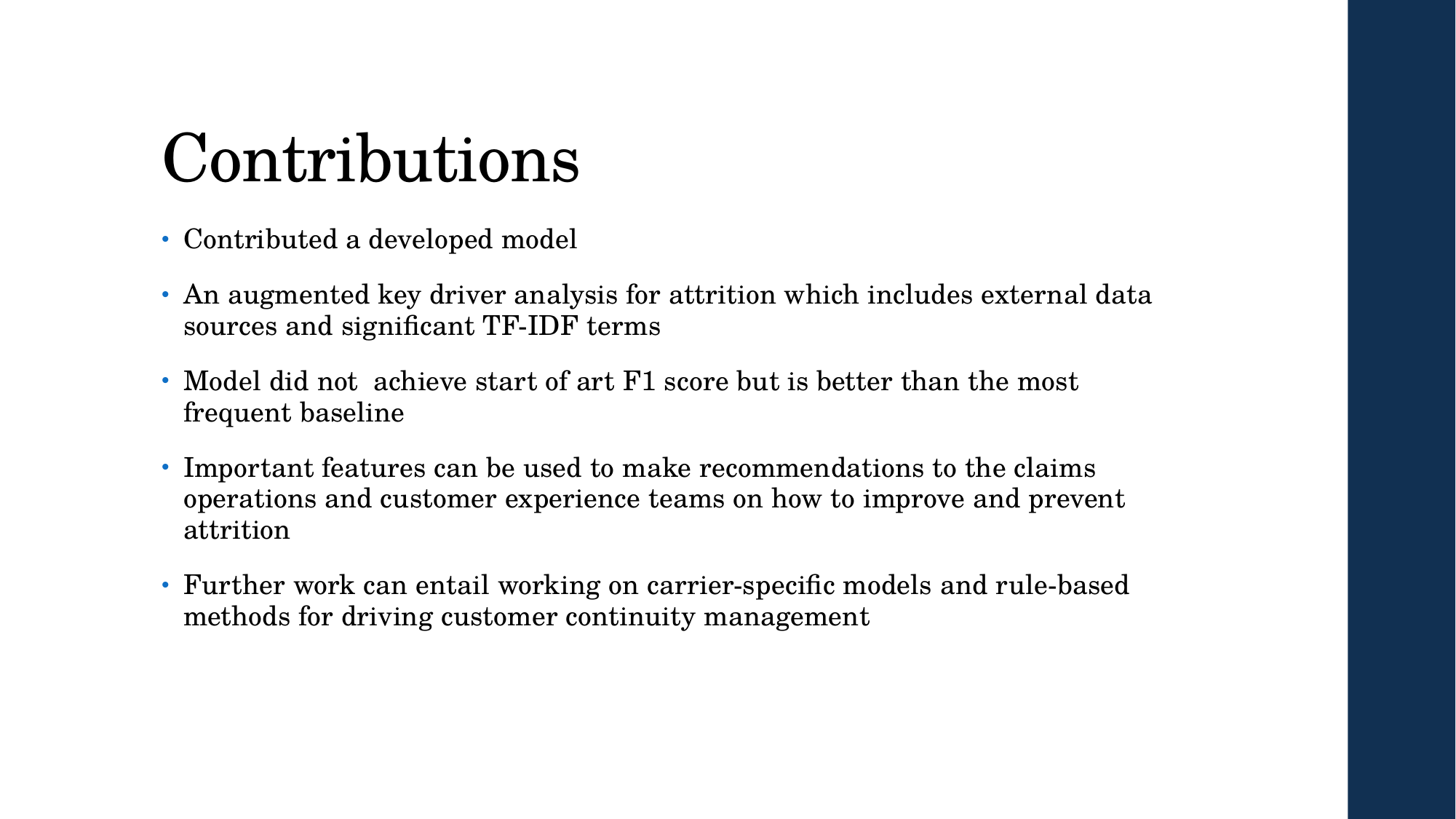

# Contributions
Contributed a developed model
An augmented key driver analysis for attrition which includes external data sources and significant TF-IDF terms
Model did not  achieve start of art F1 score but is better than the most frequent baseline
Important features can be used to make recommendations to the claims operations and customer experience teams on how to improve and prevent attrition
Further work can entail working on carrier-specific models and rule-based methods for driving customer continuity management